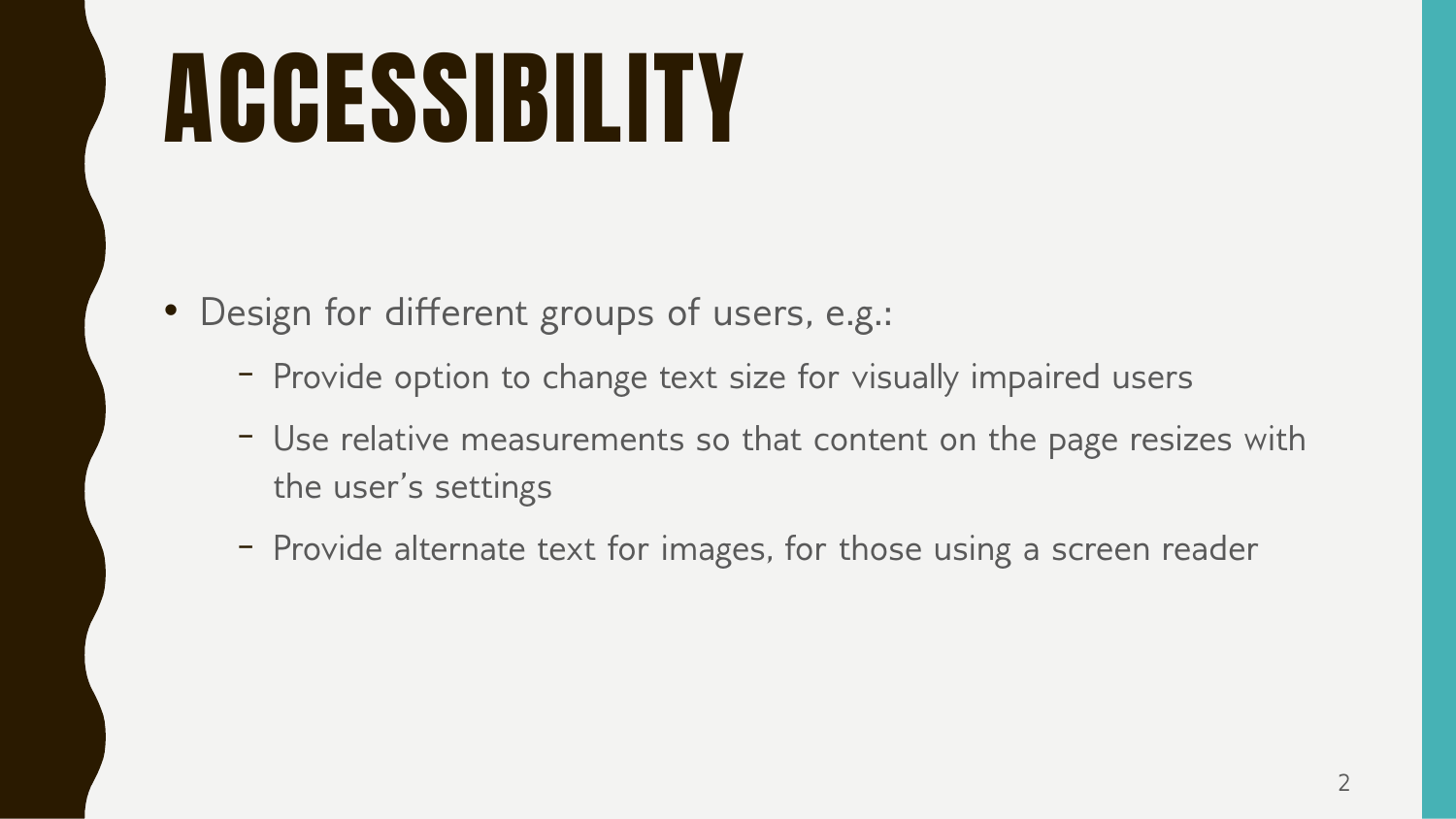

# Accessibility
Design for different groups of users, e.g.:
Provide option to change text size for visually impaired users
Use relative measurements so that content on the page resizes with the user’s settings
Provide alternate text for images, for those using a screen reader

2